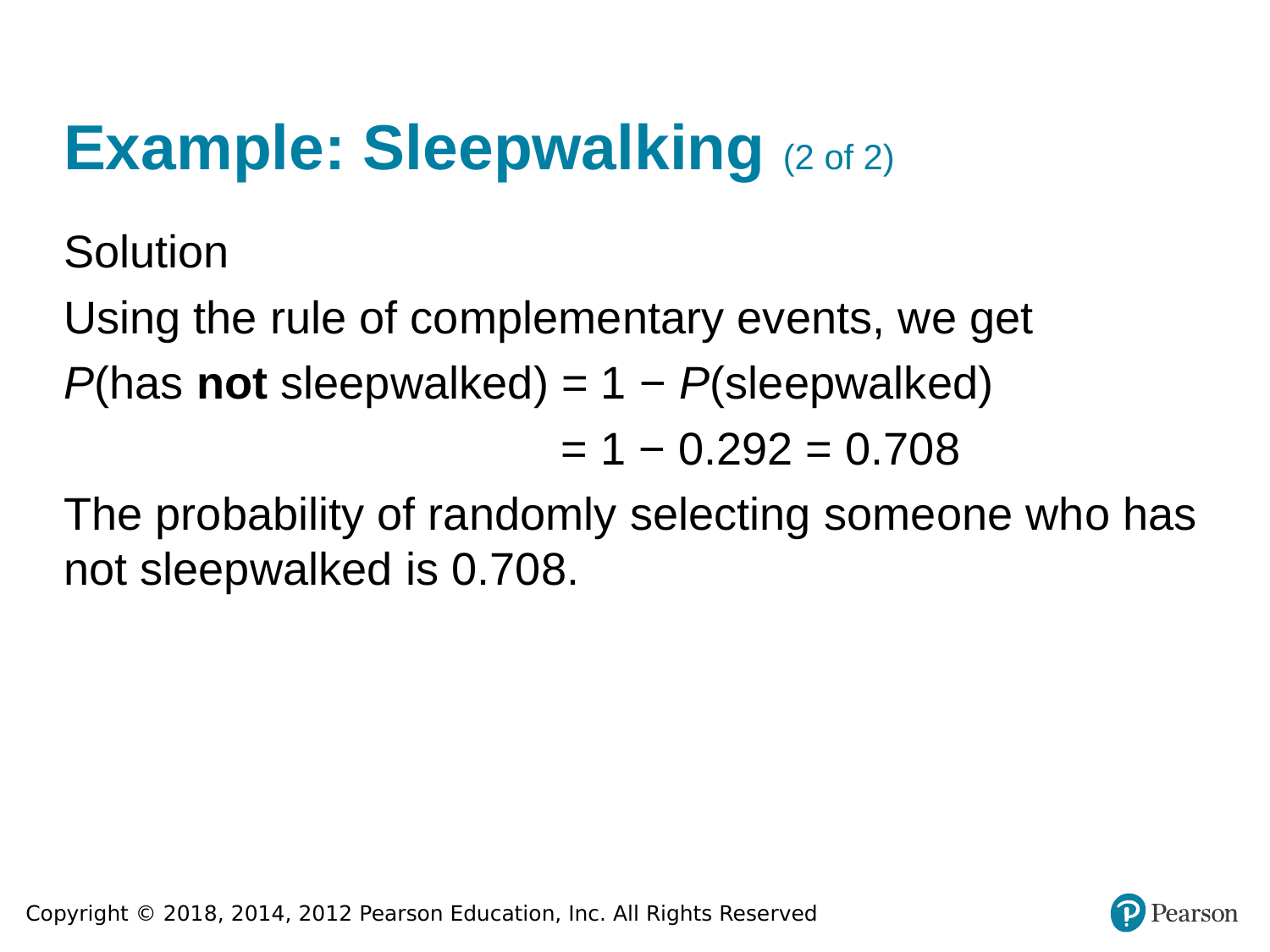

# Example: Sleepwalking (2 of 2)
Solution
Using the rule of complementary events, we get
P(has not sleepwalked) = 1 − P(sleepwalked)
= 1 − 0.292 = 0.708
The probability of randomly selecting someone who has not sleepwalked is 0.708.